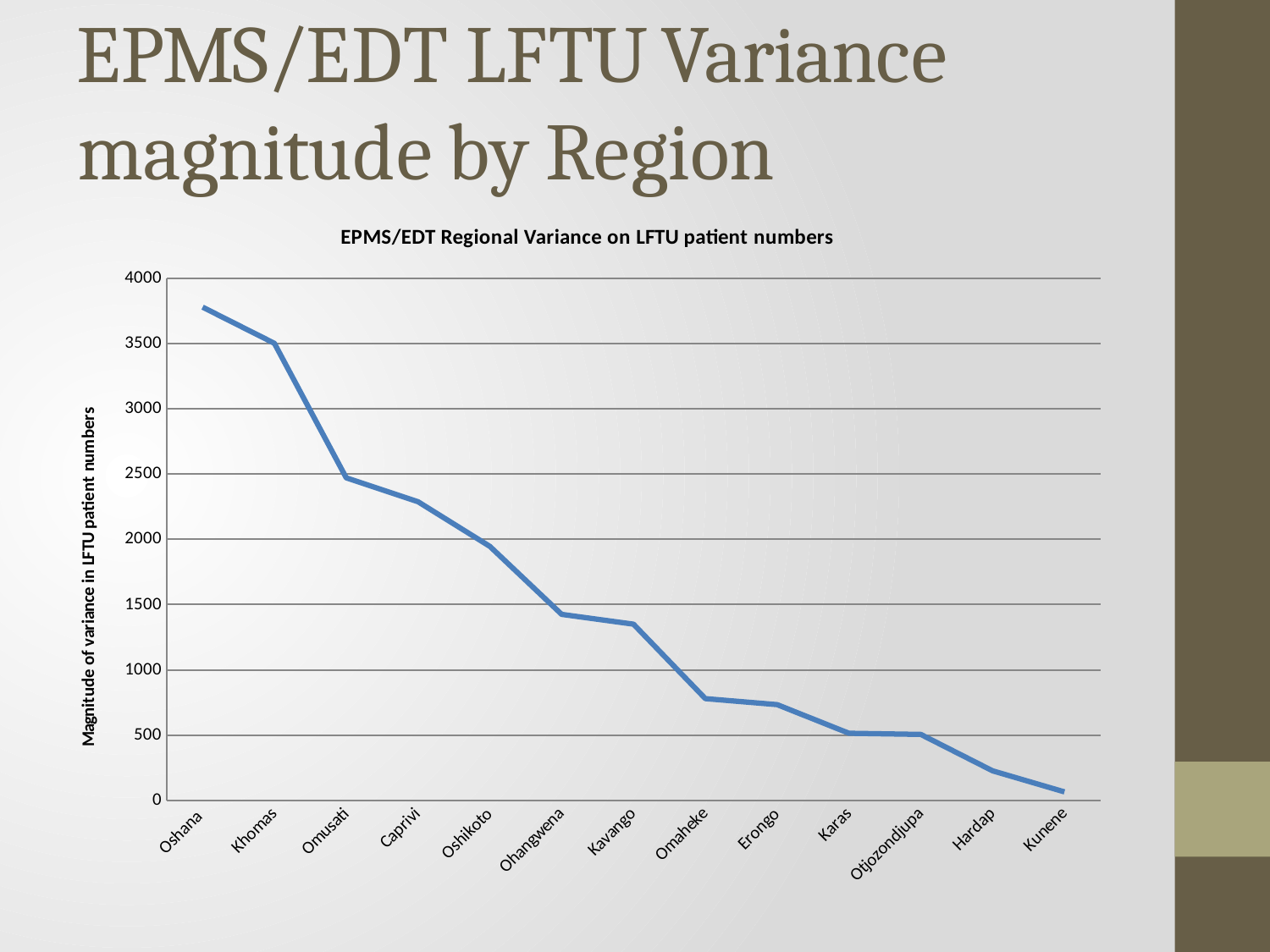

# EPMS/EDT LFTU Variance magnitude by Region

### Chart: EPMS/EDT Regional Variance on LFTU patient numbers

| Category | Variance |
|---|---|
| Oshana  | 3778.0 |
| Khomas | 3501.0 |
| Omusati | 2471.0 |
| Caprivi | 2288.0 |
| Oshikoto | 1946.0 |
| Ohangwena | 1425.0 |
| Kavango | 1350.0 |
| Omaheke | 780.0 |
| Erongo | 734.0 |
| Karas | 515.0 |
| Otjozondjupa | 506.0 |
| Hardap | 227.0 |
| Kunene | 66.0 |